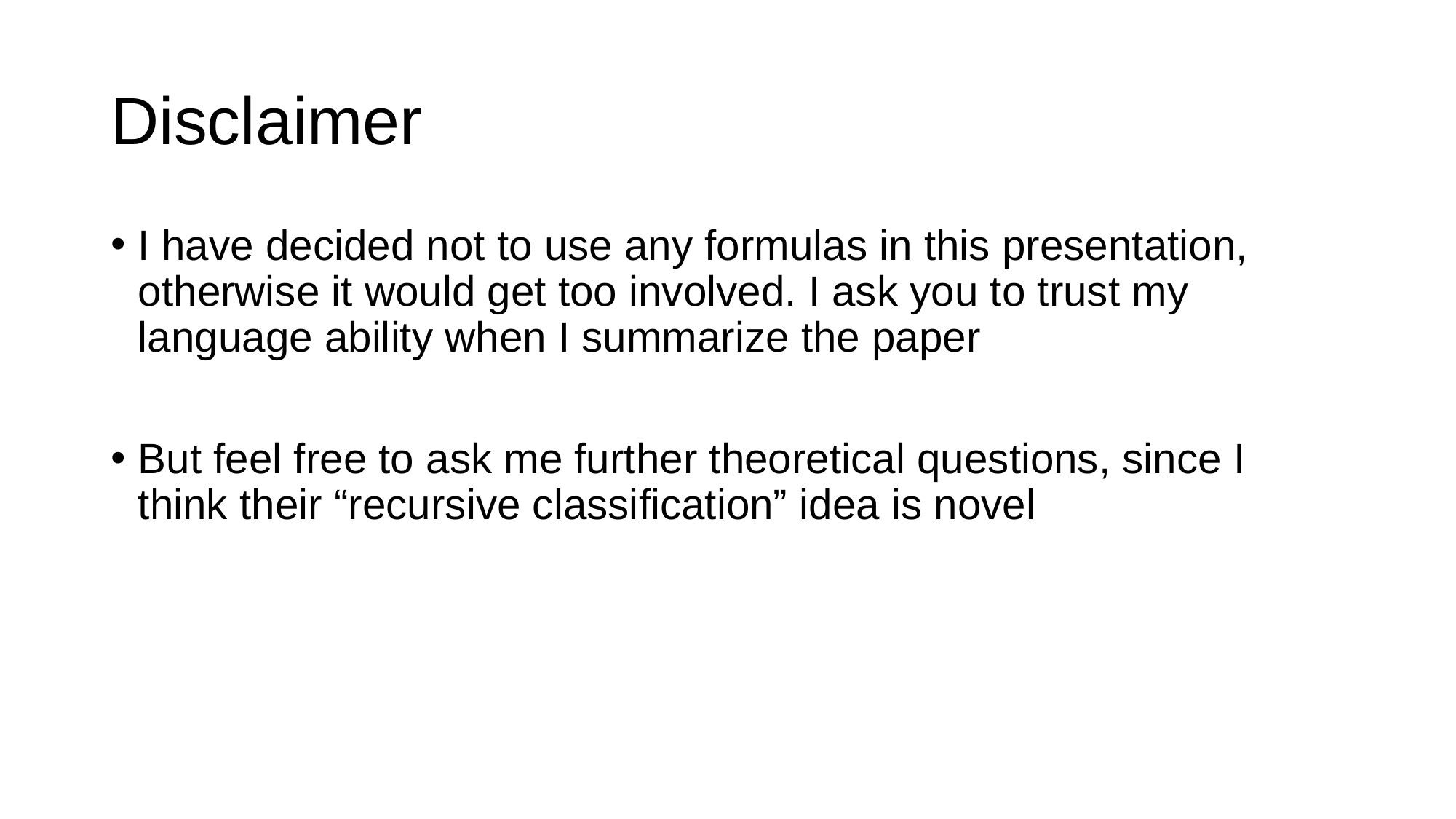

# Disclaimer
I have decided not to use any formulas in this presentation, otherwise it would get too involved. I ask you to trust my language ability when I summarize the paper

But feel free to ask me further theoretical questions, since I think their “recursive classification” idea is novel